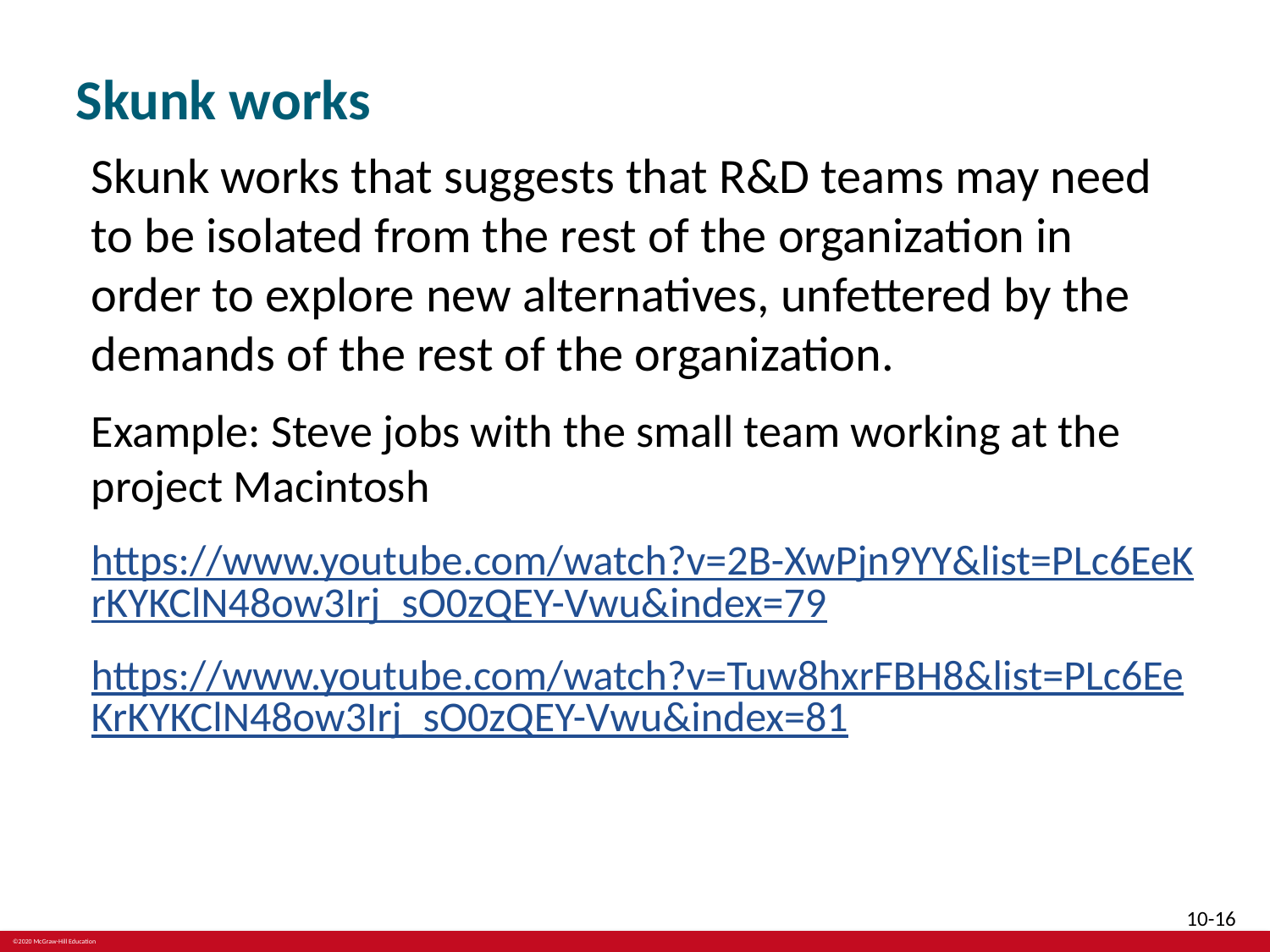

# Skunk works
Skunk works that suggests that R&D teams may need to be isolated from the rest of the organization in order to explore new alternatives, unfettered by the demands of the rest of the organization.
Example: Steve jobs with the small team working at the project Macintosh
https://www.youtube.com/watch?v=2B-XwPjn9YY&list=PLc6EeKrKYKClN48ow3Irj_sO0zQEY-Vwu&index=79
https://www.youtube.com/watch?v=Tuw8hxrFBH8&list=PLc6EeKrKYKClN48ow3Irj_sO0zQEY-Vwu&index=81